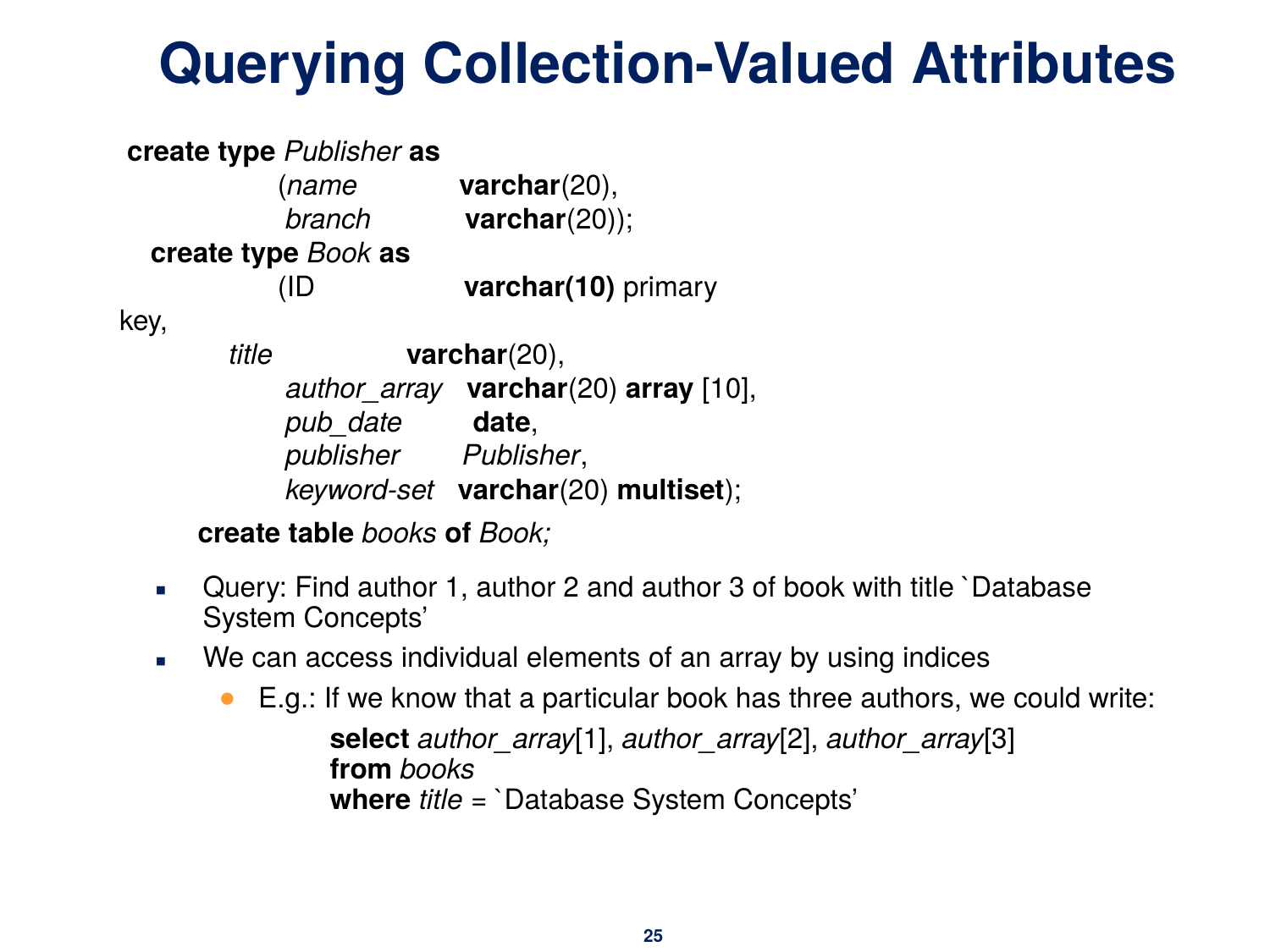

# Querying Collection-Valued Attributes
 create type Publisher as
	    (name             varchar(20),
	     branch            varchar(20));
    create type Book as
	    (ID                   varchar(10) primary key,
              title                 varchar(20),
	     author_array   varchar(20) array [10],
	     pub_date         date,
	     publisher        Publisher,
	     keyword-set   varchar(20) multiset);
          create table books of Book;
Query: Find author 1, author 2 and author 3 of book with title `Database System Concepts’
We can access individual elements of an array by using indices
E.g.: If we know that a particular book has three authors, we could write:
		select author_array[1], author_array[2], author_array[3]
	from books
	where title = `Database System Concepts’